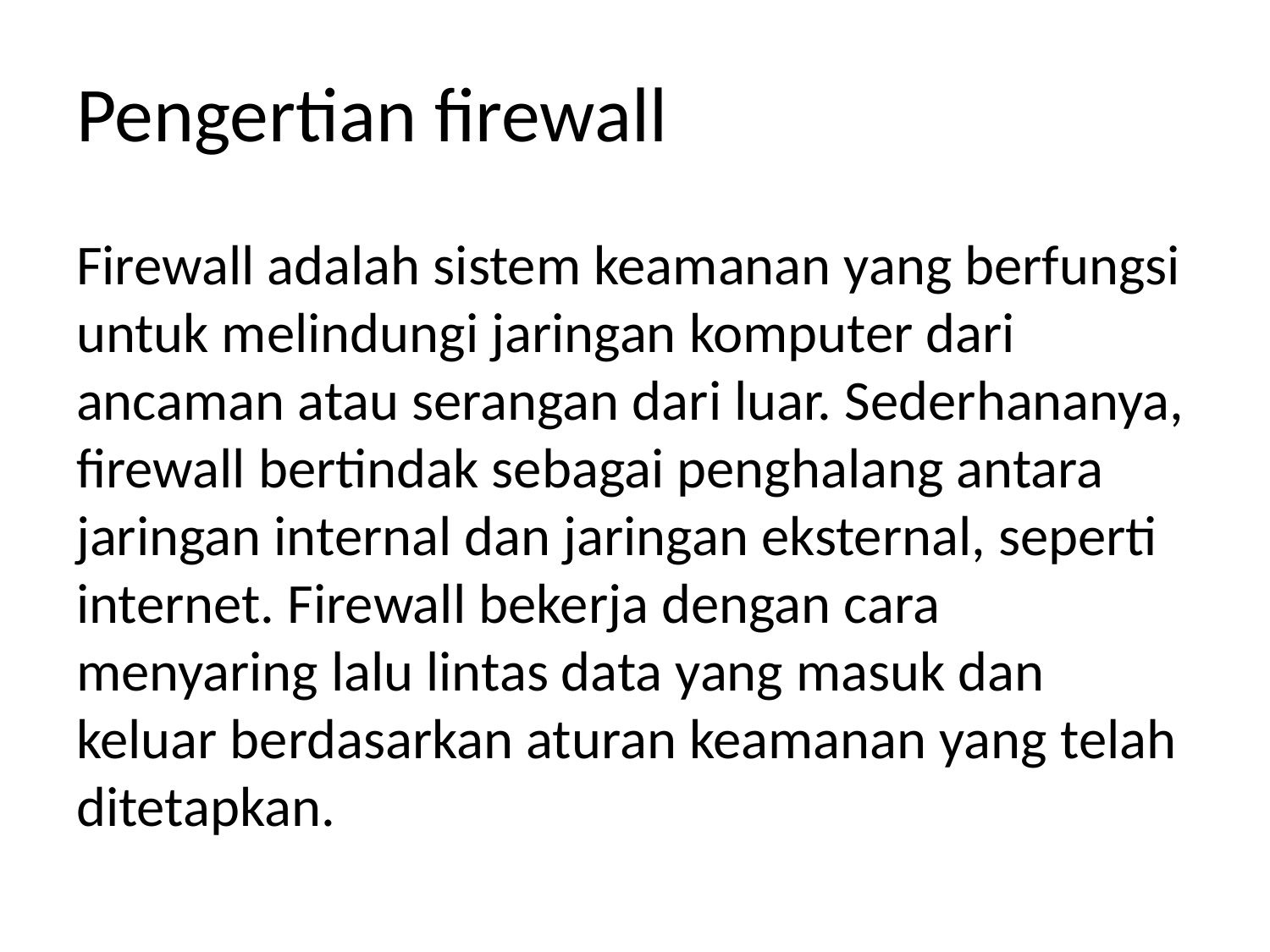

# Pengertian firewall
Firewall adalah sistem keamanan yang berfungsi untuk melindungi jaringan komputer dari ancaman atau serangan dari luar. Sederhananya, firewall bertindak sebagai penghalang antara jaringan internal dan jaringan eksternal, seperti internet. Firewall bekerja dengan cara menyaring lalu lintas data yang masuk dan keluar berdasarkan aturan keamanan yang telah ditetapkan.